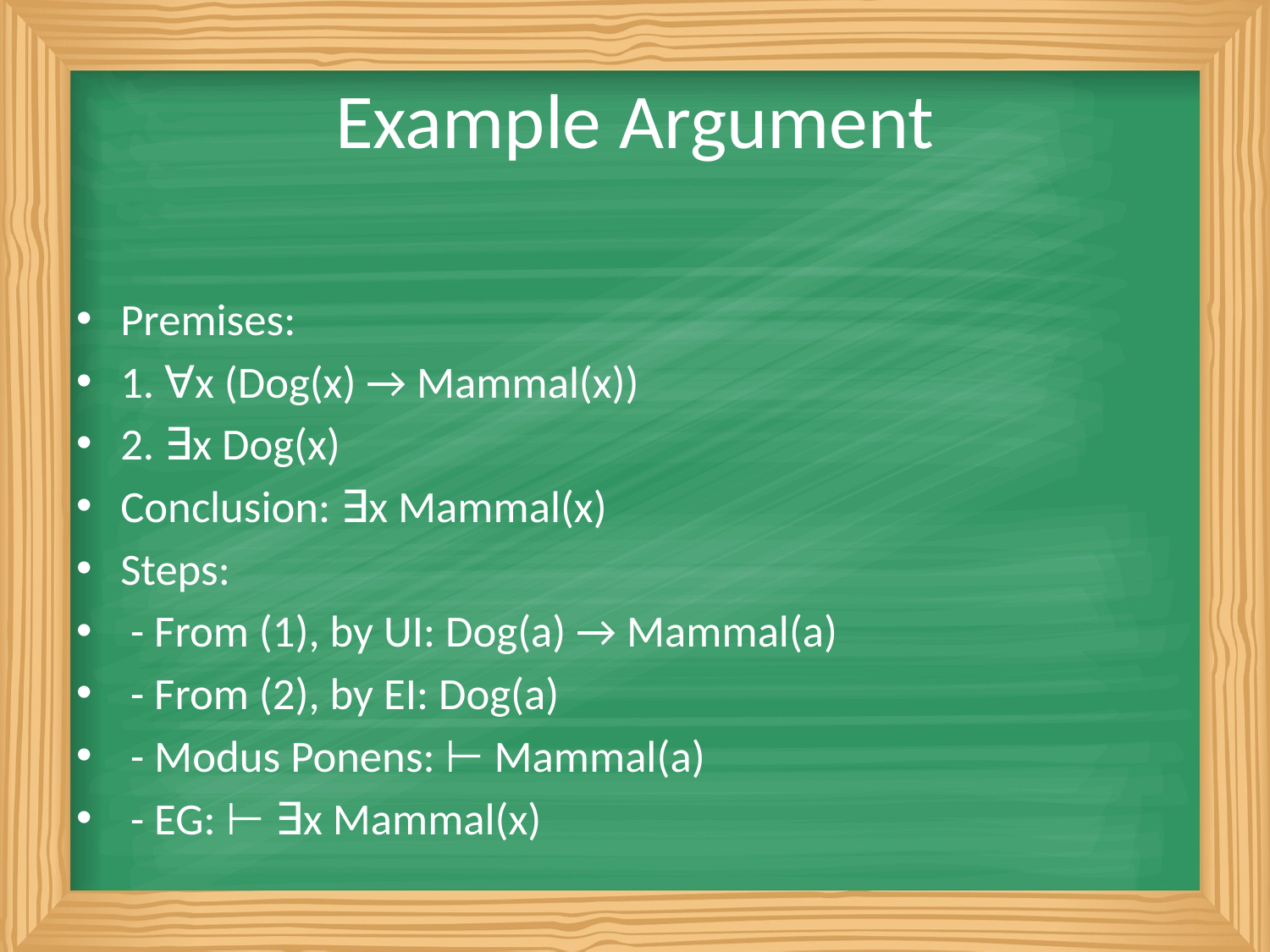

# Example Argument

Premises:
1. ∀x (Dog(x) → Mammal(x))
2. ∃x Dog(x)
Conclusion: ∃x Mammal(x)
Steps:
 - From (1), by UI: Dog(a) → Mammal(a)
 - From (2), by EI: Dog(a)
 - Modus Ponens: ⊢ Mammal(a)
 - EG: ⊢ ∃x Mammal(x)